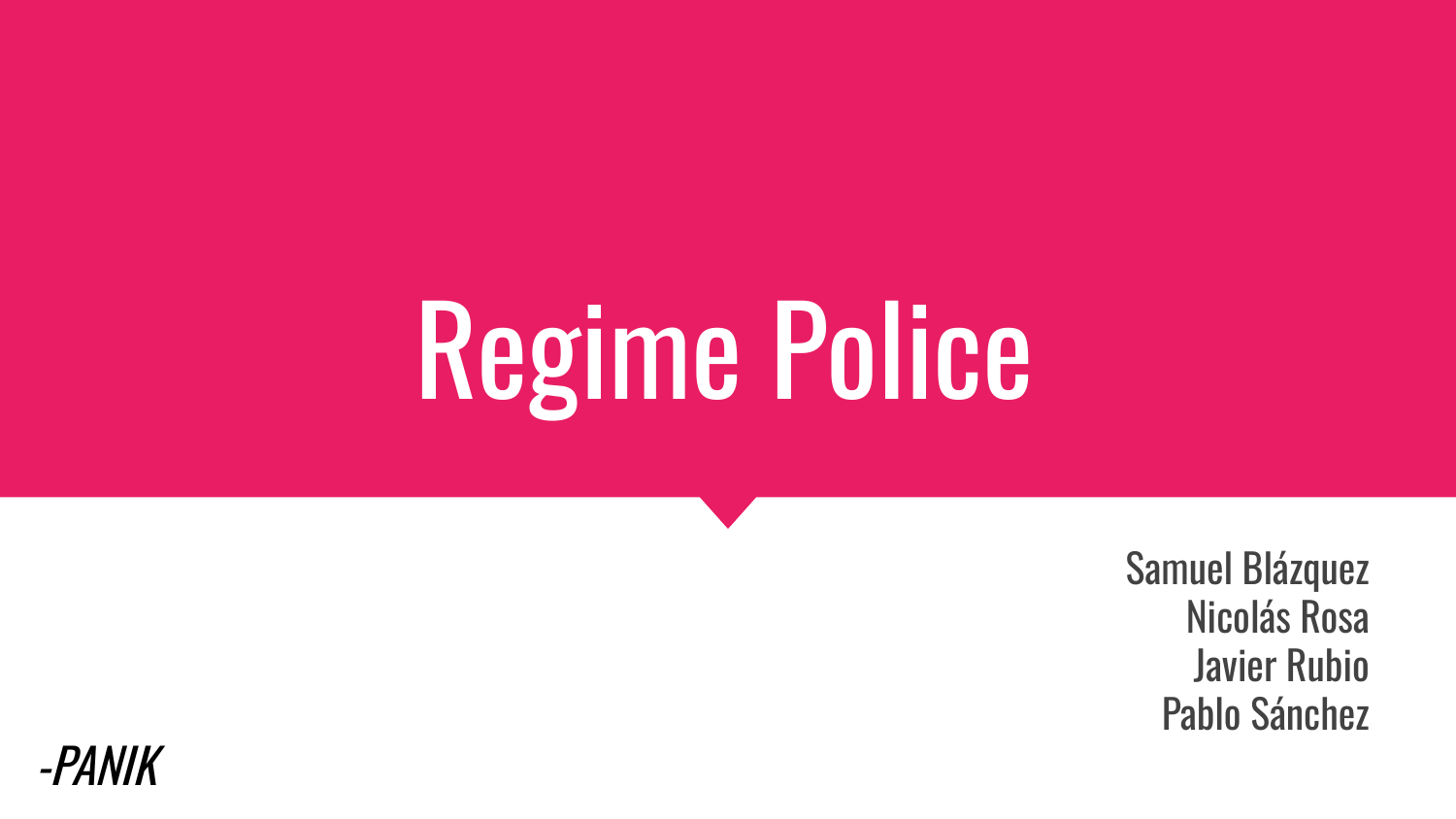

# Regime Police
Samuel Blázquez
Nicolás Rosa
Javier Rubio
Pablo Sánchez
-PANIK